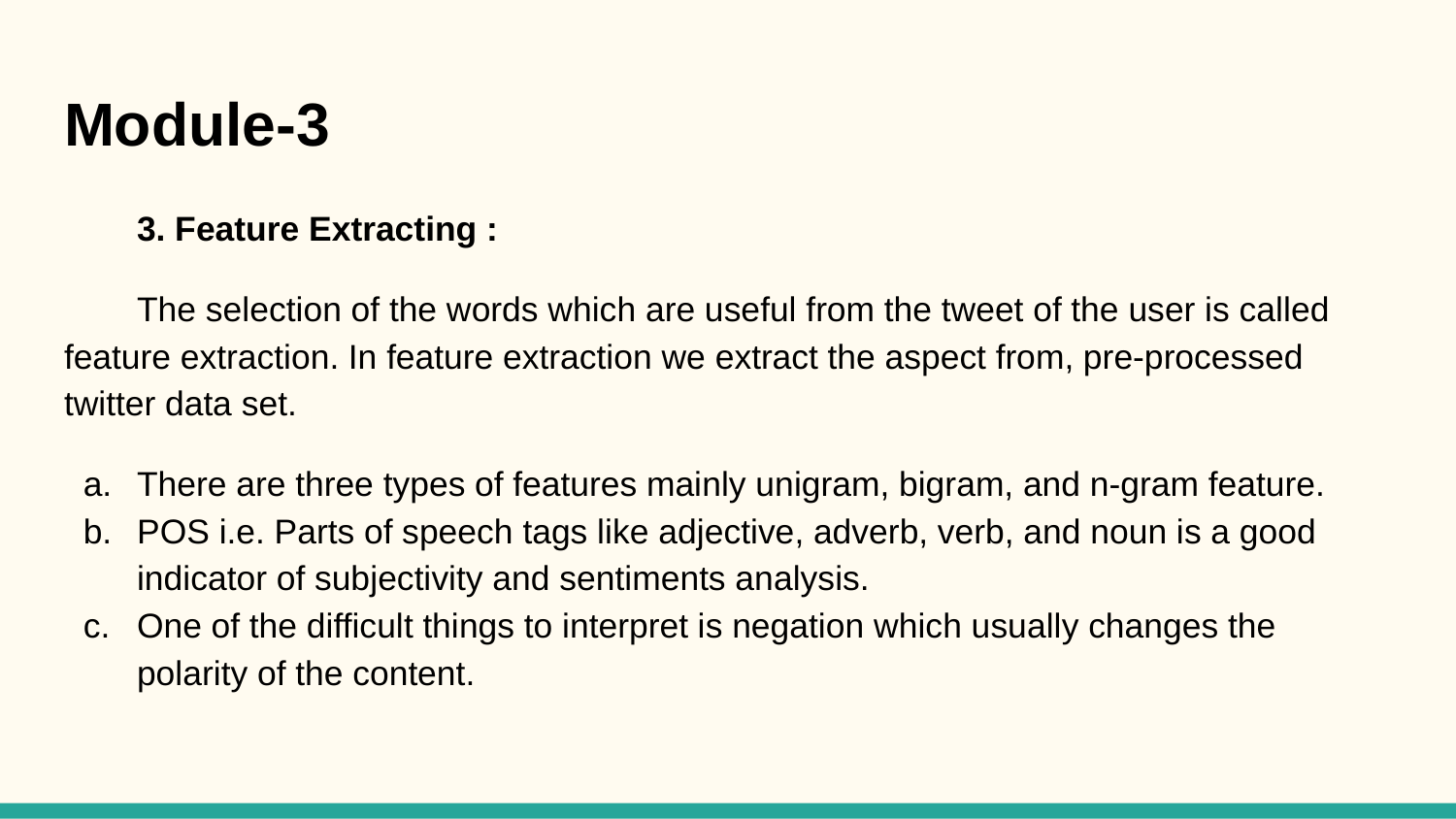

# Module-3
3. Feature Extracting :
The selection of the words which are useful from the tweet of the user is called feature extraction. In feature extraction we extract the aspect from, pre-processed twitter data set.
There are three types of features mainly unigram, bigram, and n-gram feature.
POS i.e. Parts of speech tags like adjective, adverb, verb, and noun is a good indicator of subjectivity and sentiments analysis.
One of the difficult things to interpret is negation which usually changes the polarity of the content.